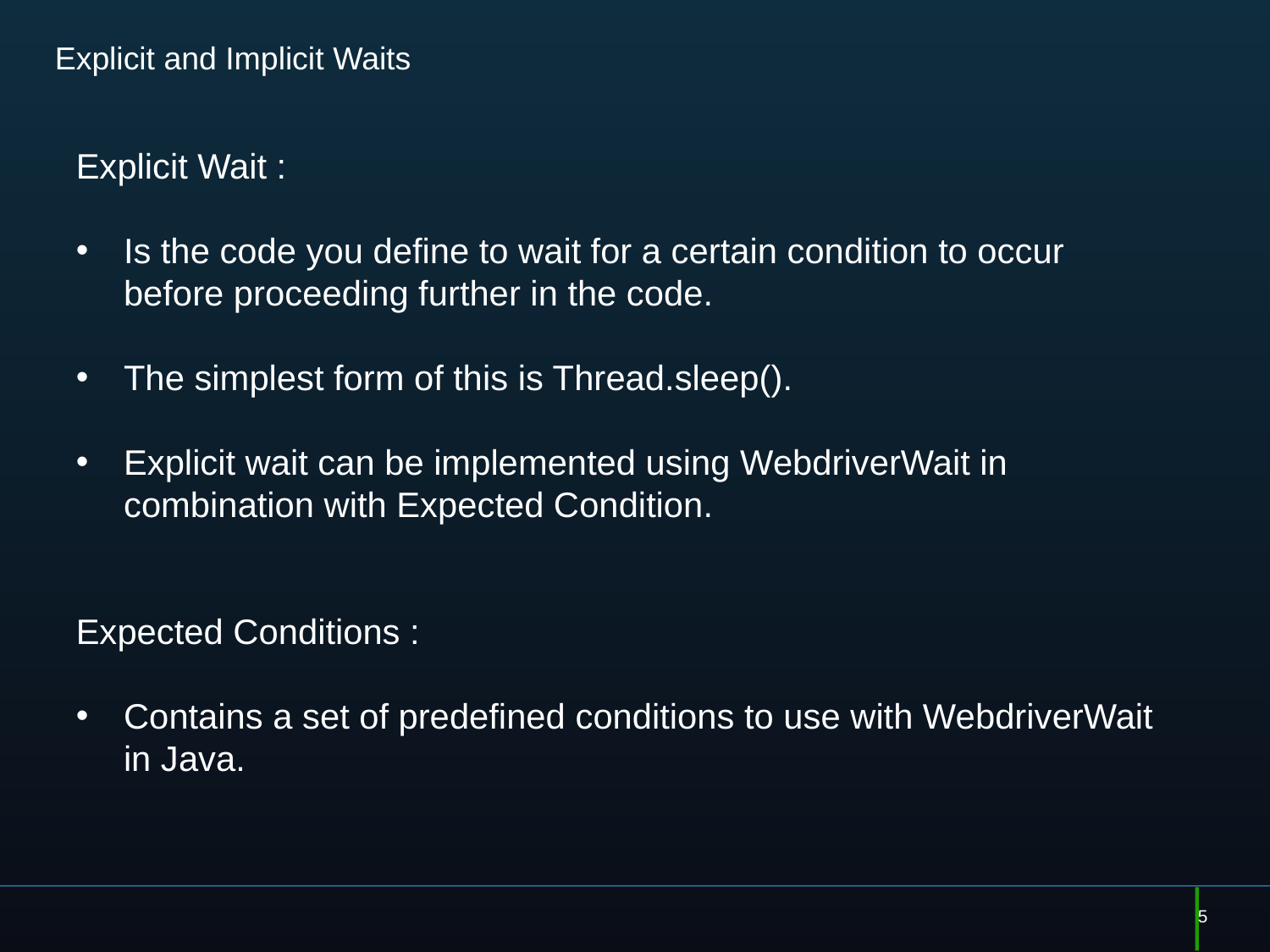

# Explicit and Implicit Waits
Explicit Wait :

Is the code you define to wait for a certain condition to occur before proceeding further in the code.

The simplest form of this is Thread.sleep().

Explicit wait can be implemented using WebdriverWait in combination with Expected Condition.

Expected Conditions :

Contains a set of predefined conditions to use with WebdriverWait in Java.

5